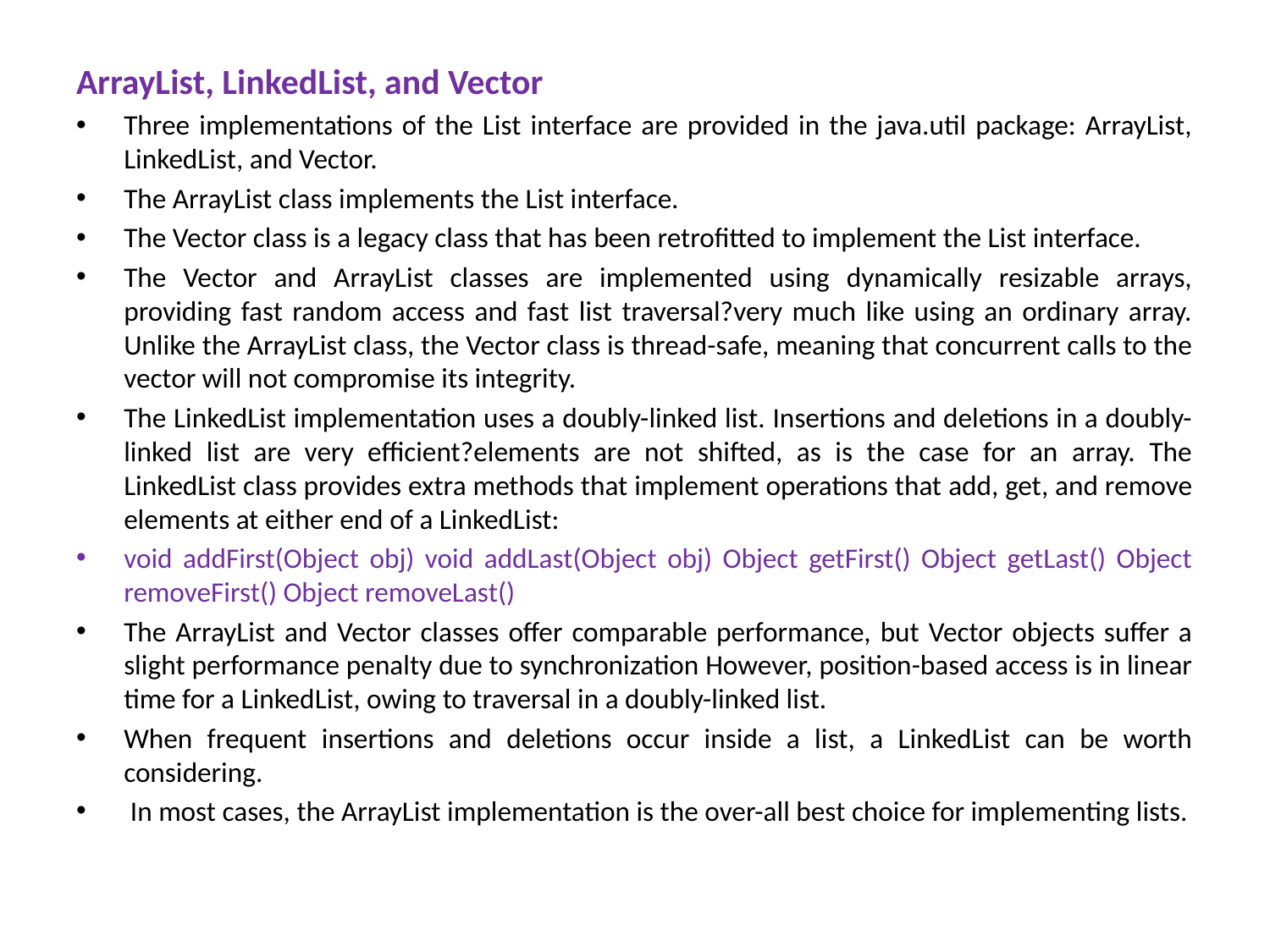

ArrayList, LinkedList, and Vector
Three implementations of the List interface are provided in the java.util package: ArrayList, LinkedList, and Vector.
The ArrayList class implements the List interface.
The Vector class is a legacy class that has been retrofitted to implement the List interface.
The Vector and ArrayList classes are implemented using dynamically resizable arrays, providing fast random access and fast list traversal?very much like using an ordinary array. Unlike the ArrayList class, the Vector class is thread-safe, meaning that concurrent calls to the vector will not compromise its integrity.
The LinkedList implementation uses a doubly-linked list. Insertions and deletions in a doubly-linked list are very efficient?elements are not shifted, as is the case for an array. The LinkedList class provides extra methods that implement operations that add, get, and remove elements at either end of a LinkedList:
void addFirst(Object obj) void addLast(Object obj) Object getFirst() Object getLast() Object removeFirst() Object removeLast()
The ArrayList and Vector classes offer comparable performance, but Vector objects suffer a slight performance penalty due to synchronization However, position-based access is in linear time for a LinkedList, owing to traversal in a doubly-linked list.
When frequent insertions and deletions occur inside a list, a LinkedList can be worth considering.
 In most cases, the ArrayList implementation is the over-all best choice for implementing lists.